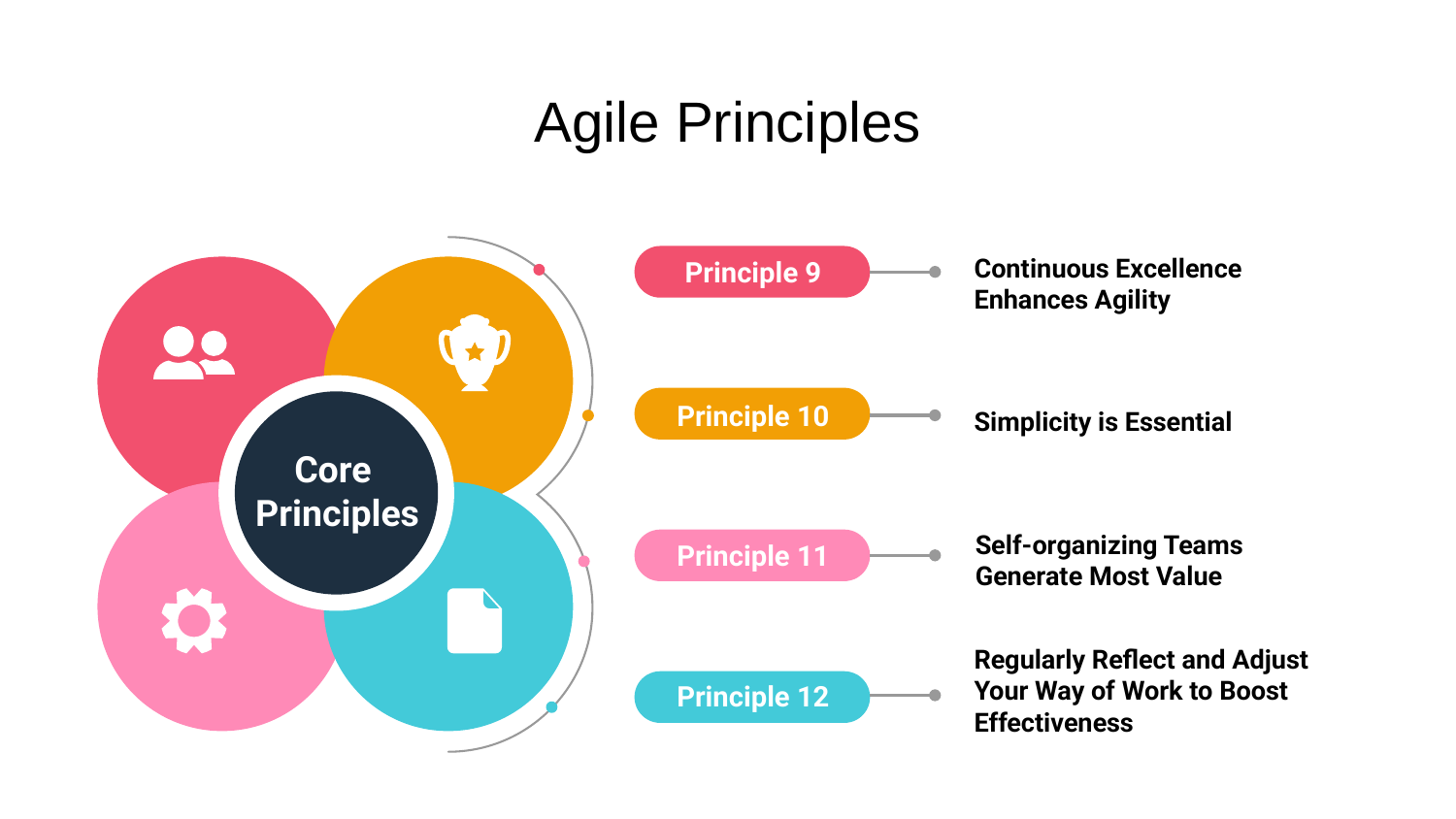

Agile Principles

Principle 9
Continuous Excellence Enhances Agility

Simplicity is Essential

Principle 10

Core
Principles

Self-organizing Teams Generate Most Value
Principle 11

Regularly Reflect and Adjust Your Way of Work to Boost Effectiveness
Principle 12